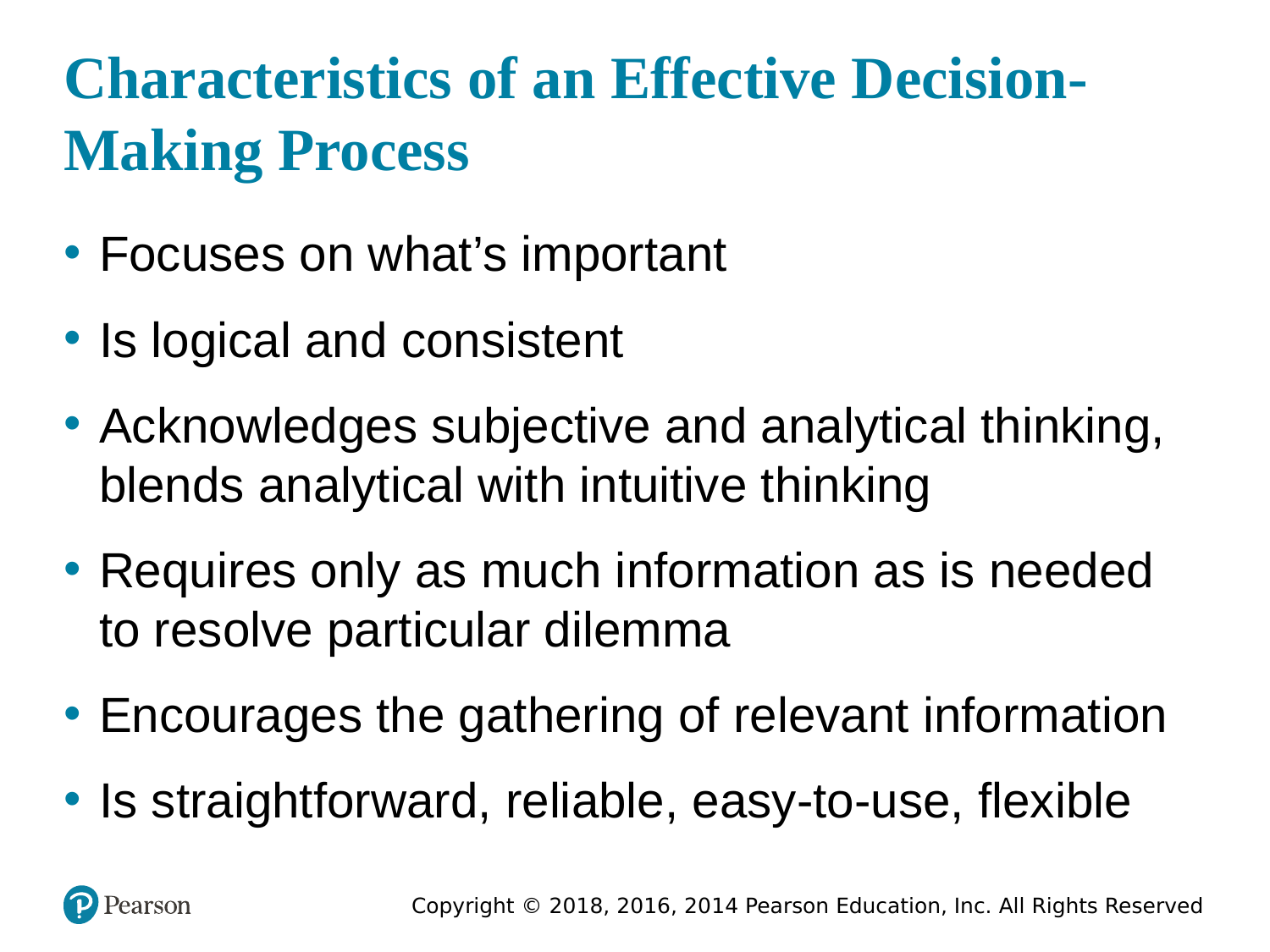

# Characteristics of an Effective Decision-Making Process
Focuses on what’s important
Is logical and consistent
Acknowledges subjective and analytical thinking, blends analytical with intuitive thinking
Requires only as much information as is needed to resolve particular dilemma
Encourages the gathering of relevant information
Is straightforward, reliable, easy-to-use, flexible